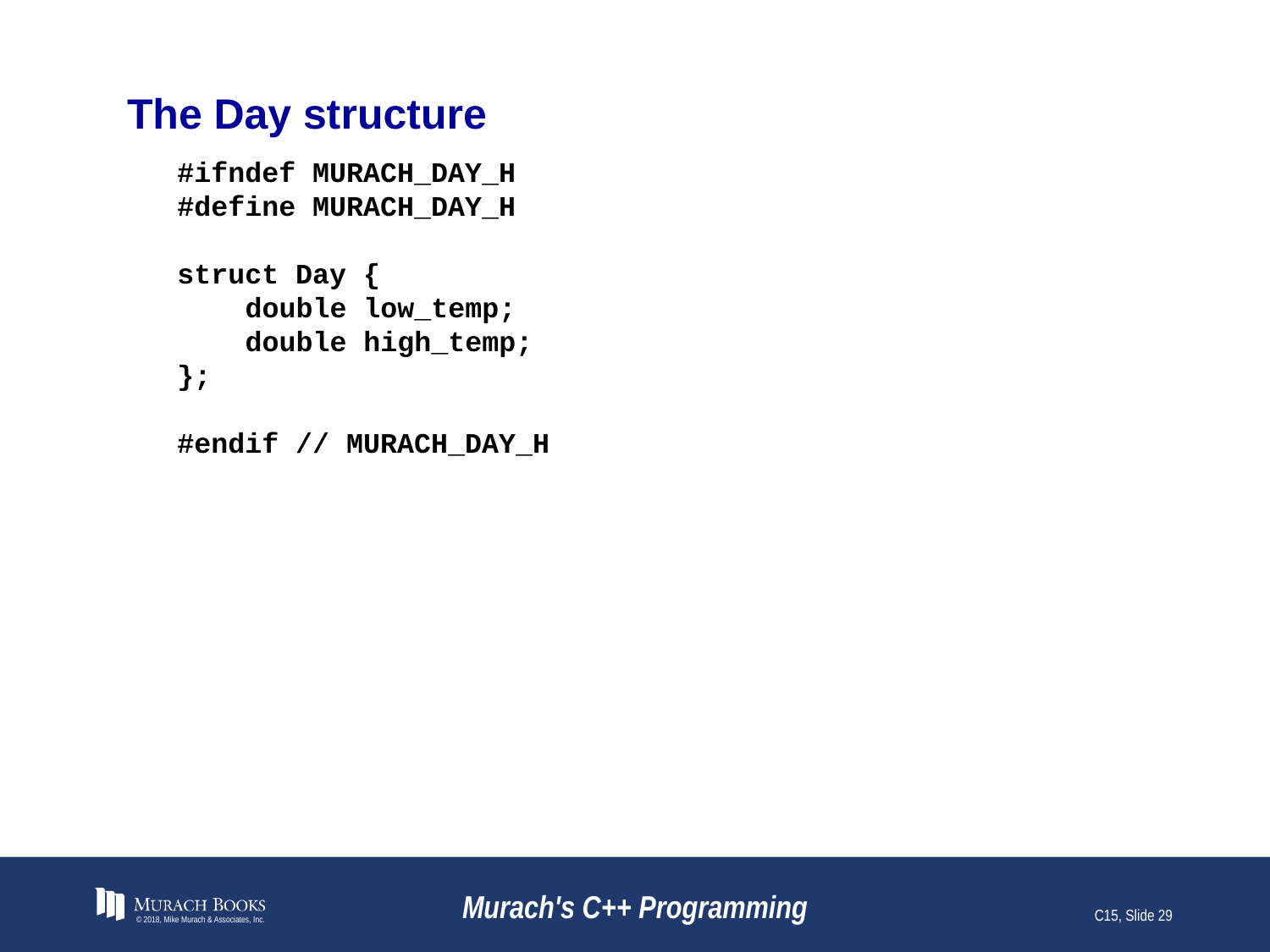

# The Day structure
#ifndef MURACH_DAY_H
#define MURACH_DAY_H

struct Day {
    double low_temp;
    double high_temp;
};

#endif // MURACH_DAY_H

© 2018, Mike Murach & Associates, Inc.
Murach's C++ Programming

C15, Slide 29